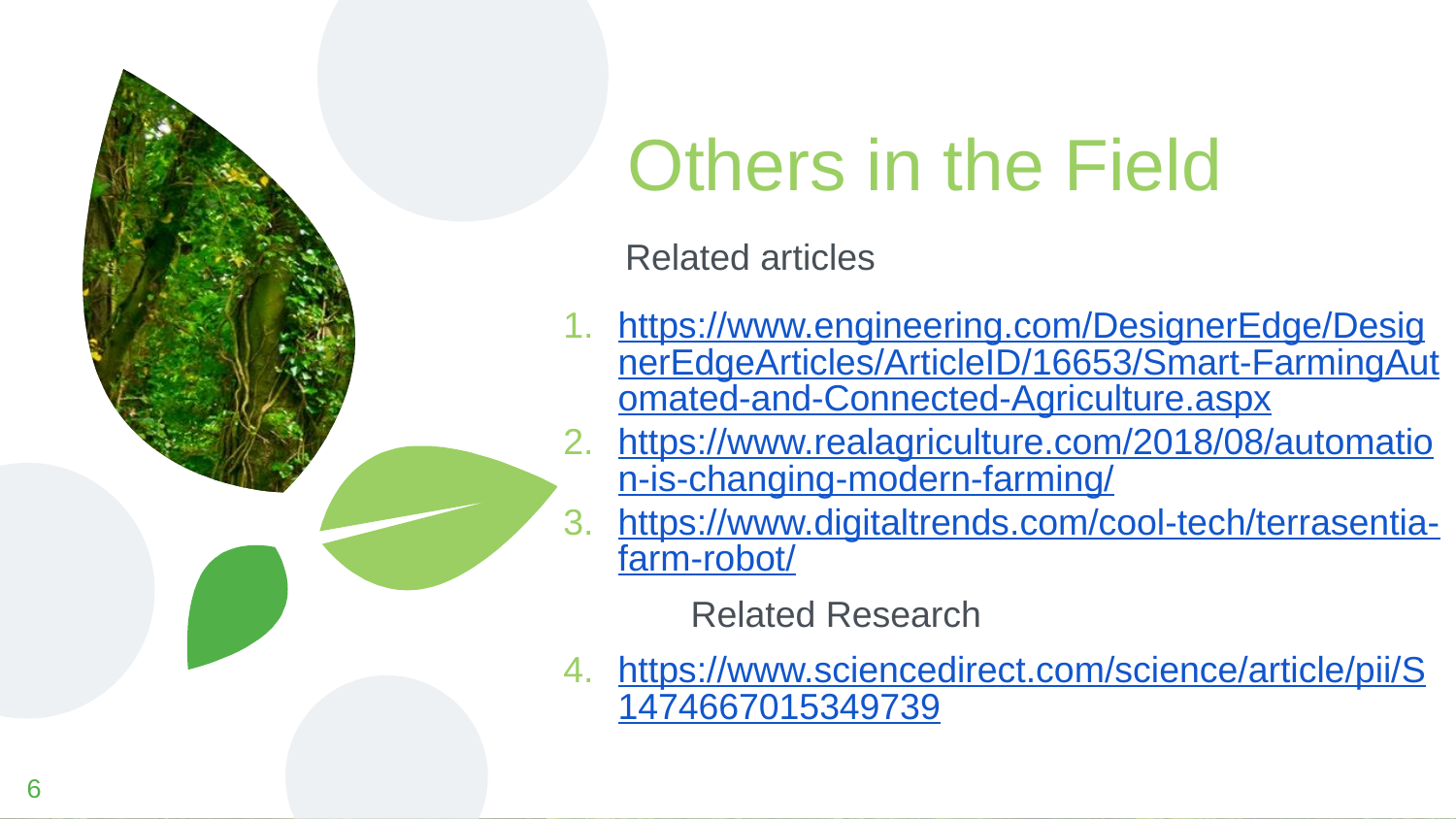

# Others in the Field
Related articles
https://www.engineering.com/DesignerEdge/DesignerEdgeArticles/ArticleID/16653/Smart-FarmingAutomated-and-Connected-Agriculture.aspx
https://www.realagriculture.com/2018/08/automation-is-changing-modern-farming/
https://www.digitaltrends.com/cool-tech/terrasentia-farm-robot/
	Related Research
https://www.sciencedirect.com/science/article/pii/S1474667015349739

6